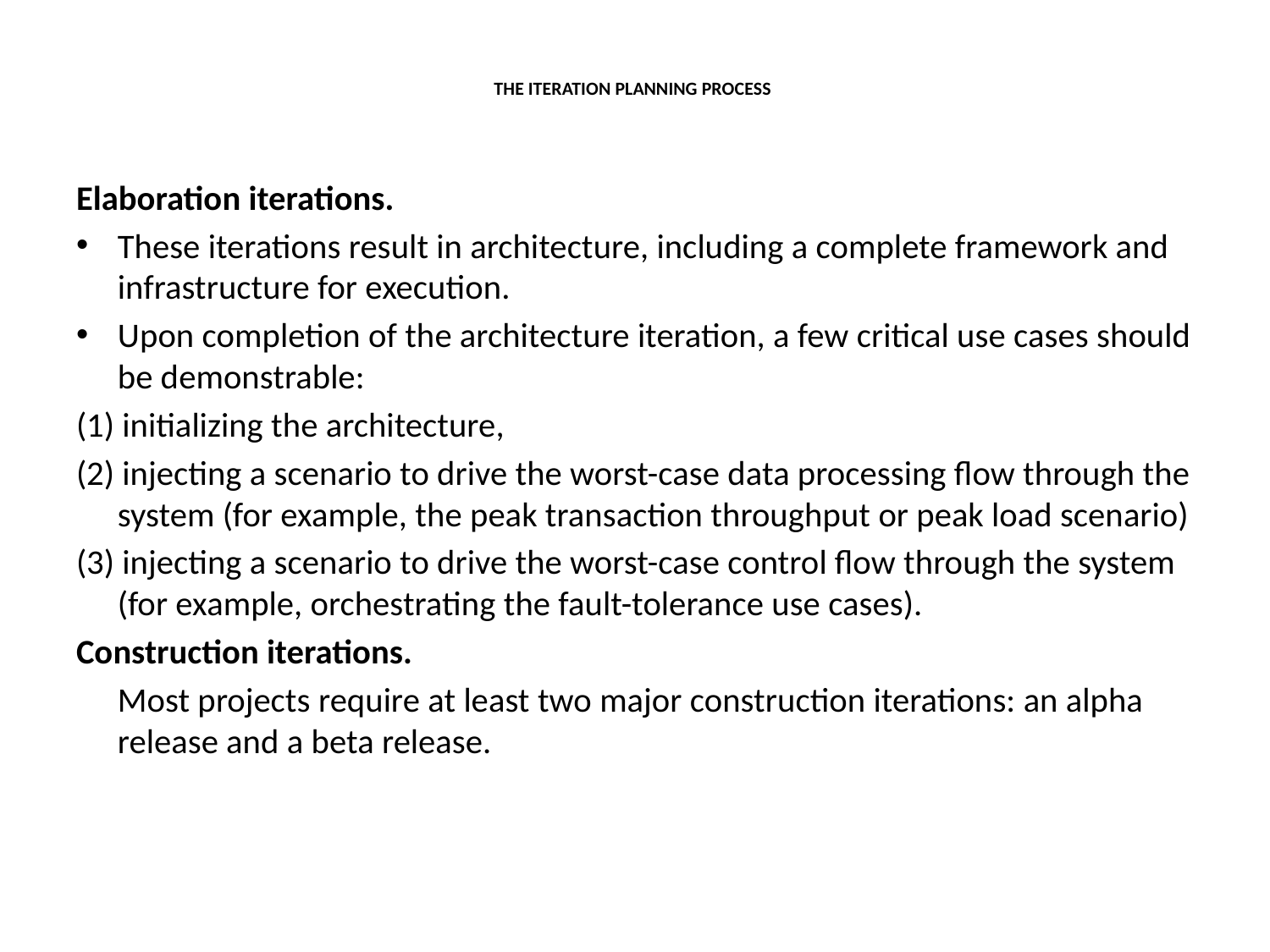

# THE ITERATION PLANNING PROCESS
Elaboration iterations.
These iterations result in architecture, including a complete framework and infrastructure for execution.
Upon completion of the architecture iteration, a few critical use cases should be demonstrable:
(1) initializing the architecture,
(2) injecting a scenario to drive the worst-case data processing flow through the system (for example, the peak transaction throughput or peak load scenario)
(3) injecting a scenario to drive the worst-case control flow through the system (for example, orchestrating the fault-tolerance use cases).
Construction iterations.
	Most projects require at least two major construction iterations: an alpha release and a beta release.